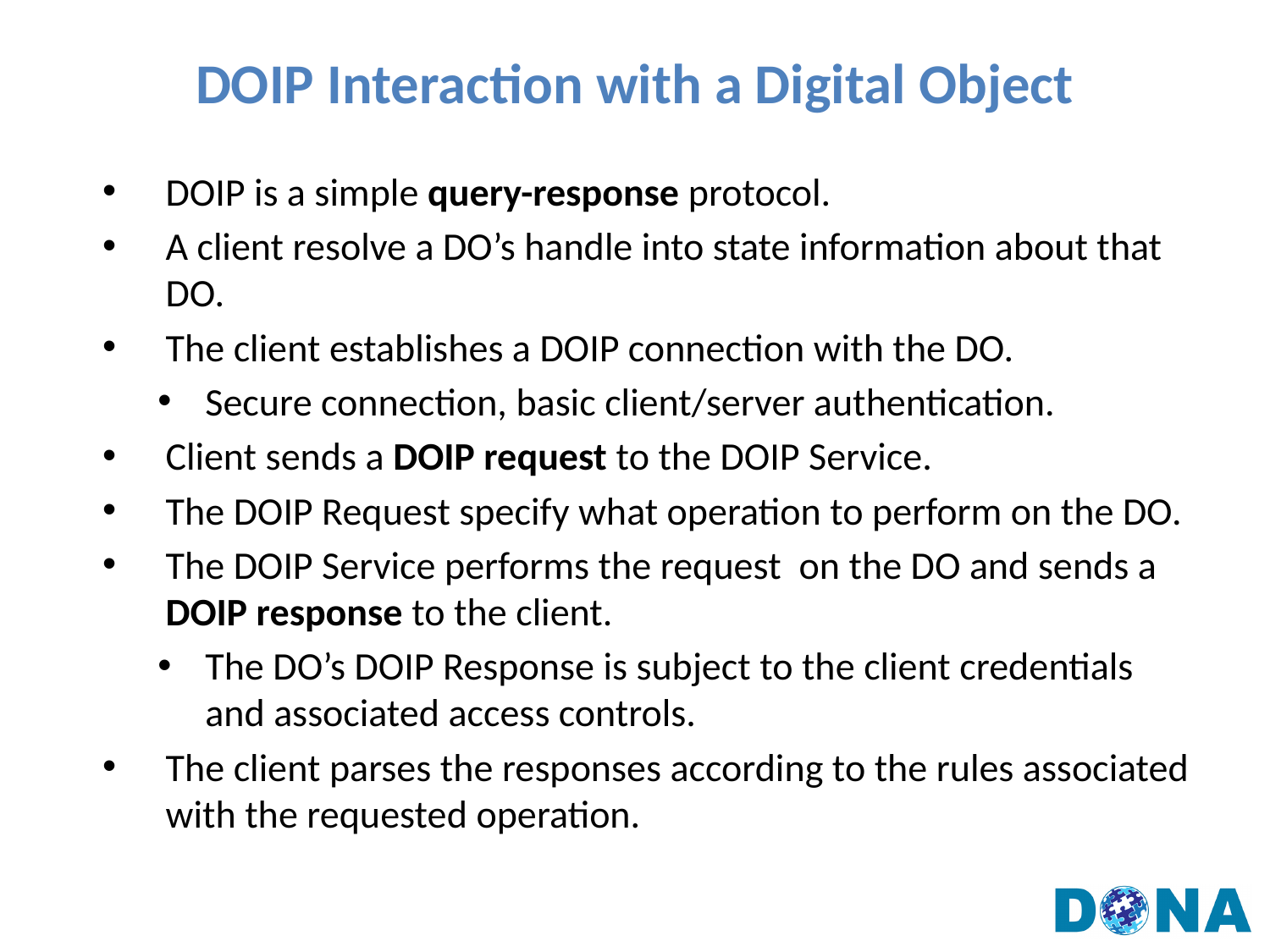

# DOIP Interaction with a Digital Object
DOIP is a simple query-response protocol.
A client resolve a DO’s handle into state information about that DO.
The client establishes a DOIP connection with the DO.
Secure connection, basic client/server authentication.
Client sends a DOIP request to the DOIP Service.
The DOIP Request specify what operation to perform on the DO.
The DOIP Service performs the request  on the DO and sends a DOIP response to the client.
The DO’s DOIP Response is subject to the client credentials and associated access controls.
The client parses the responses according to the rules associated with the requested operation.